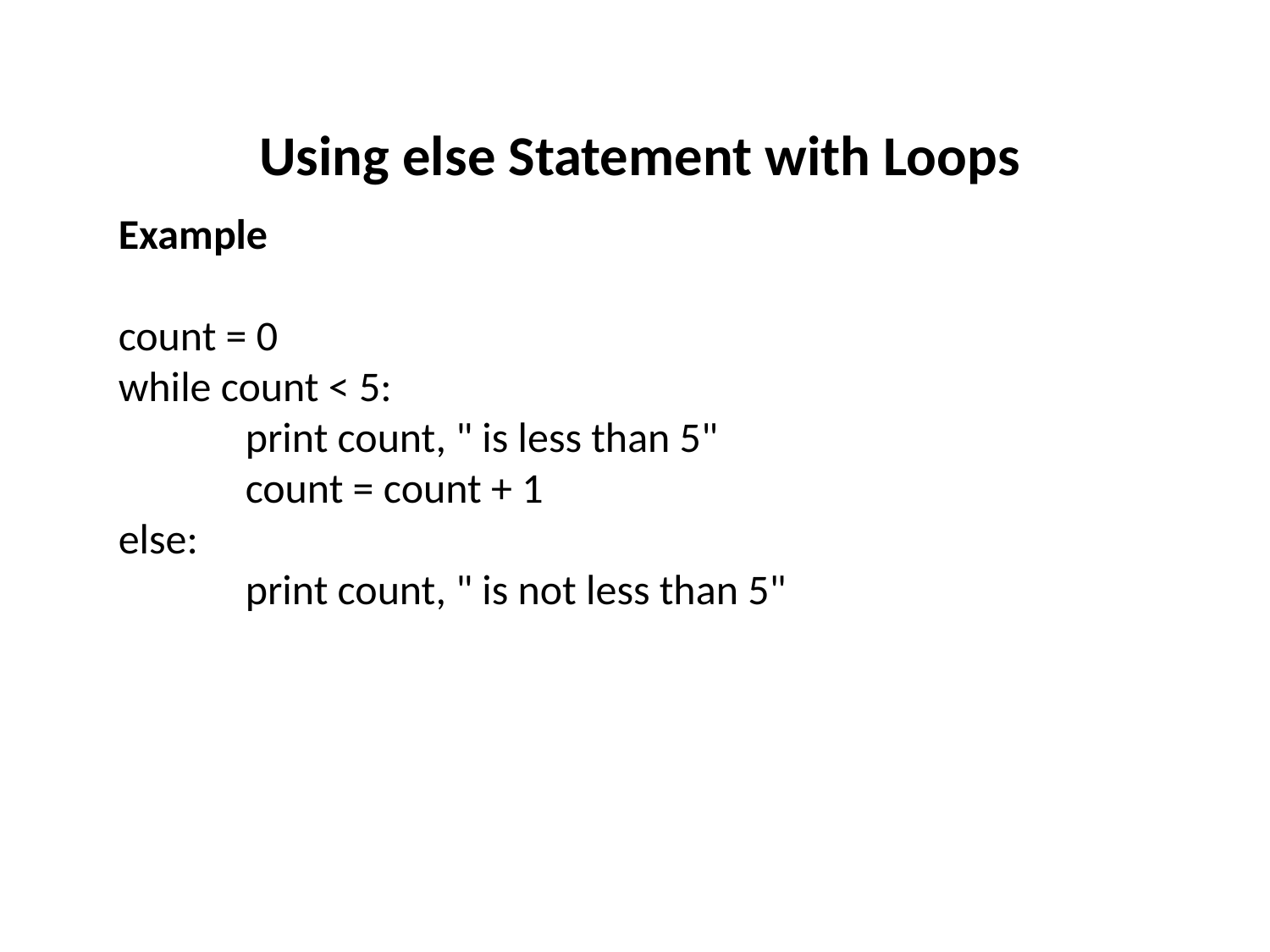

Using else Statement with Loops
Example

count = 0
while count < 5:
	print count, " is less than 5"
	count = count + 1
else:
	print count, " is not less than 5"